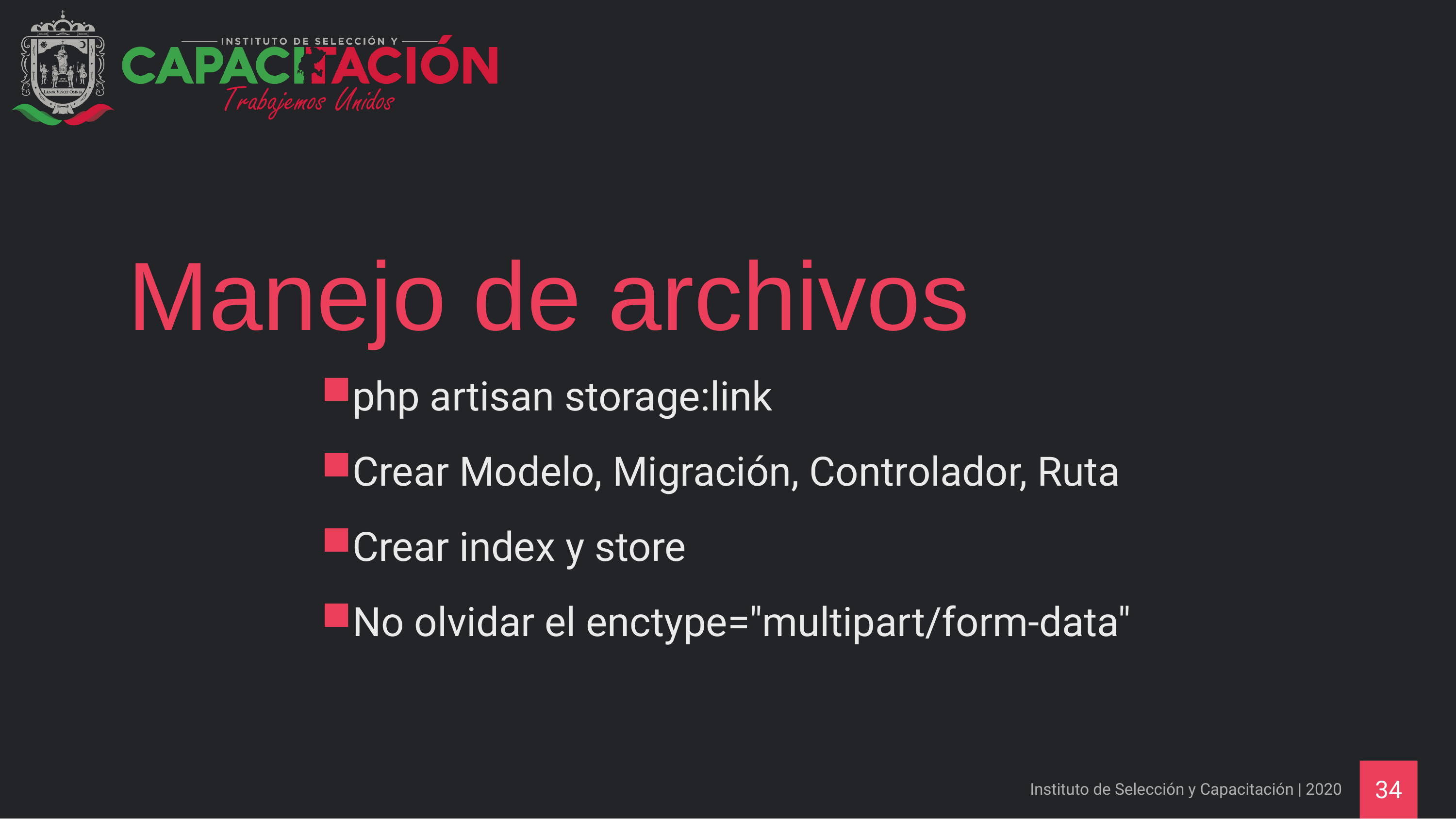

# Manejo de archivos
php artisan storage:link
Crear Modelo, Migración, Controlador, Ruta
Crear index y store
No olvidar el enctype="multipart/form-data"

Instituto de Selección y Capacitación | 2020
34